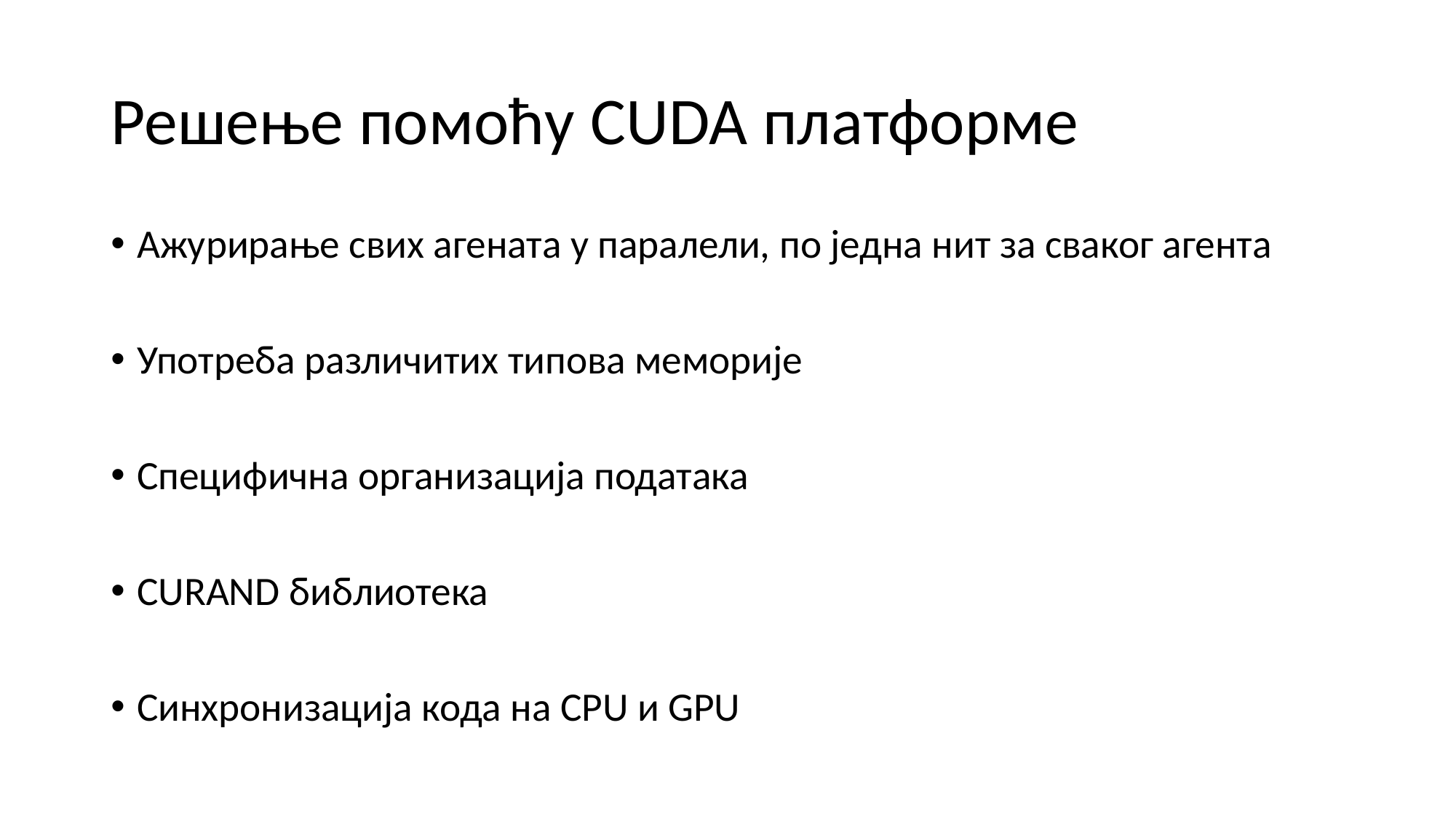

# Решење помоћу CUDA платформе
Ажурирање свих агената у паралели, по једна нит за сваког агента

Употреба различитих типова меморије

Cпецифична организација података

CURAND библиотека

Синхронизација кода на CPU и GPU